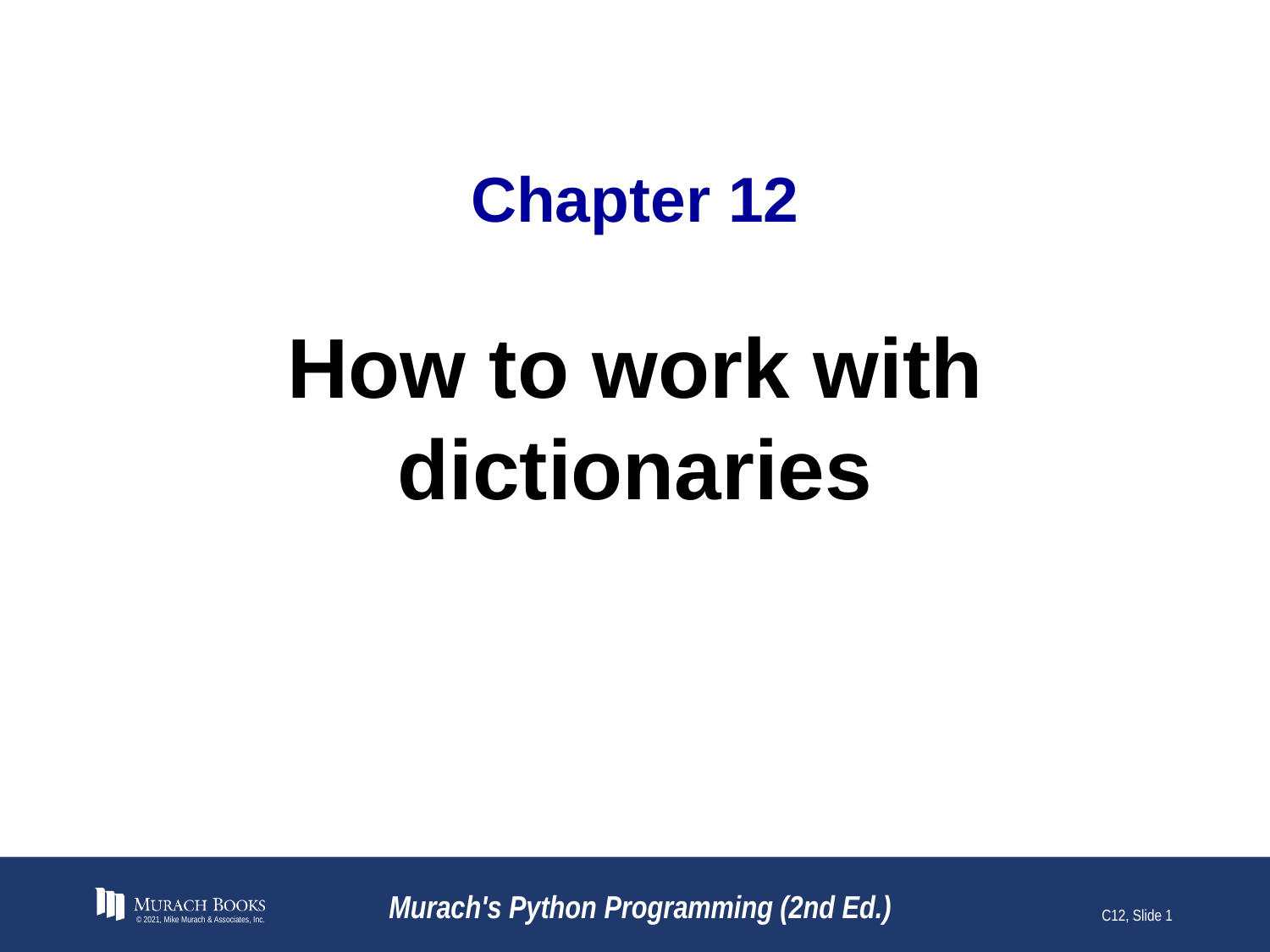

# Chapter 12
How to work with dictionaries
© 2021, Mike Murach & Associates, Inc.
Murach's Python Programming (2nd Ed.)

C12, Slide 1